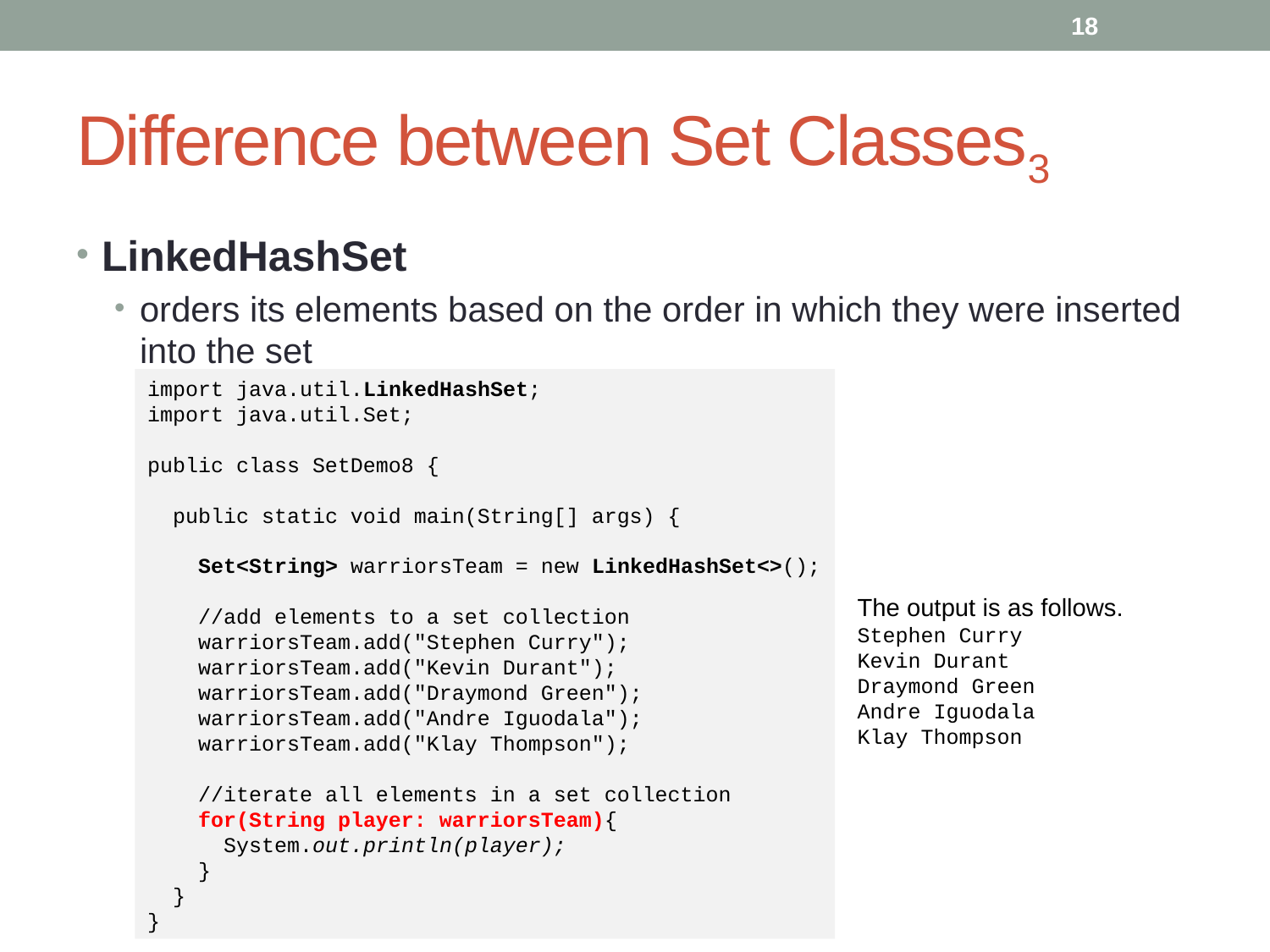

18
# Difference between Set Classes3
LinkedHashSet
orders its elements based on the order in which they were inserted into the set
import java.util.LinkedHashSet;
import java.util.Set;

public class SetDemo8 {

  public static void main(String[] args) {

    Set<String> warriorsTeam = new LinkedHashSet<>();

    //add elements to a set collection
    warriorsTeam.add("Stephen Curry");
    warriorsTeam.add("Kevin Durant");
    warriorsTeam.add("Draymond Green");
    warriorsTeam.add("Andre Iguodala");
    warriorsTeam.add("Klay Thompson");

    //iterate all elements in a set collection
    for(String player: warriorsTeam){
      System.out.println(player);
    }
  }
}
The output is as follows.
Stephen Curry
Kevin Durant
Draymond Green
Andre Iguodala
Klay Thompson